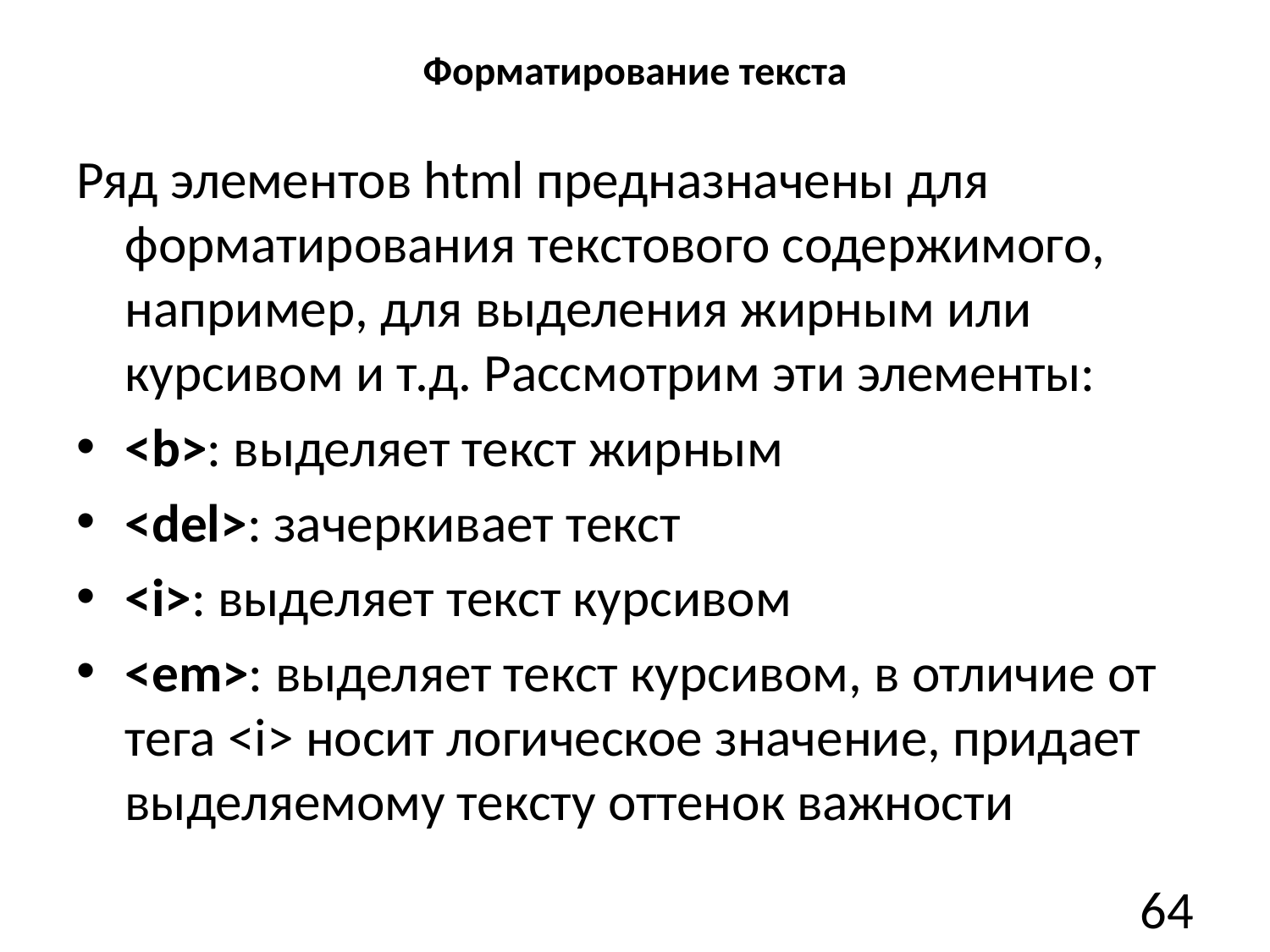

# Форматирование текста
Ряд элементов html предназначены для форматирования текстового содержимого, например, для выделения жирным или курсивом и т.д. Рассмотрим эти элементы:
<b>: выделяет текст жирным
<del>: зачеркивает текст
<i>: выделяет текст курсивом
<em>: выделяет текст курсивом, в отличие от тега <i> носит логическое значение, придает выделяемому тексту оттенок важности

64